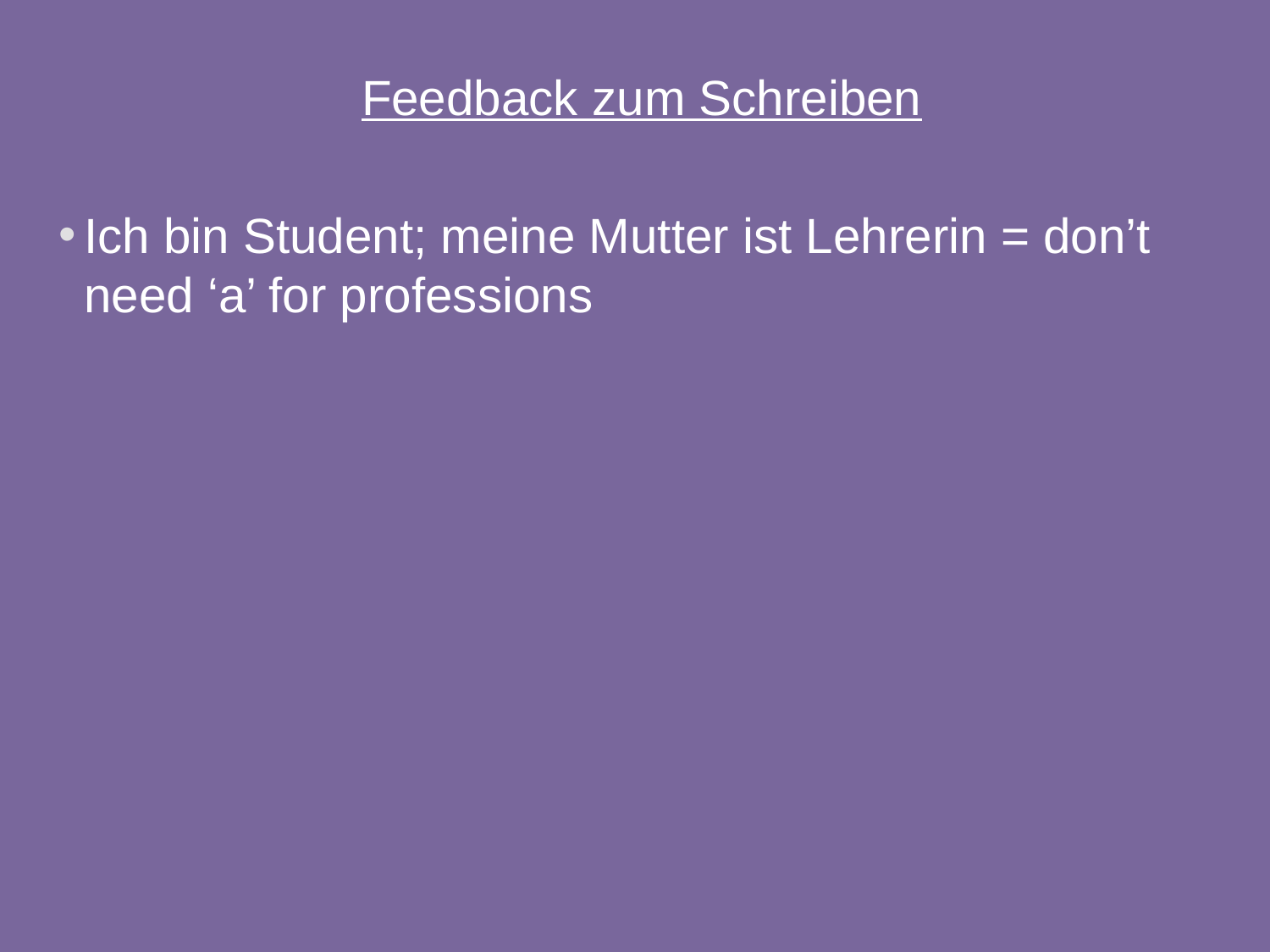

Feedback zum Schreiben

Ich bin Student; meine Mutter ist Lehrerin = don’t need ‘a’ for professions

4